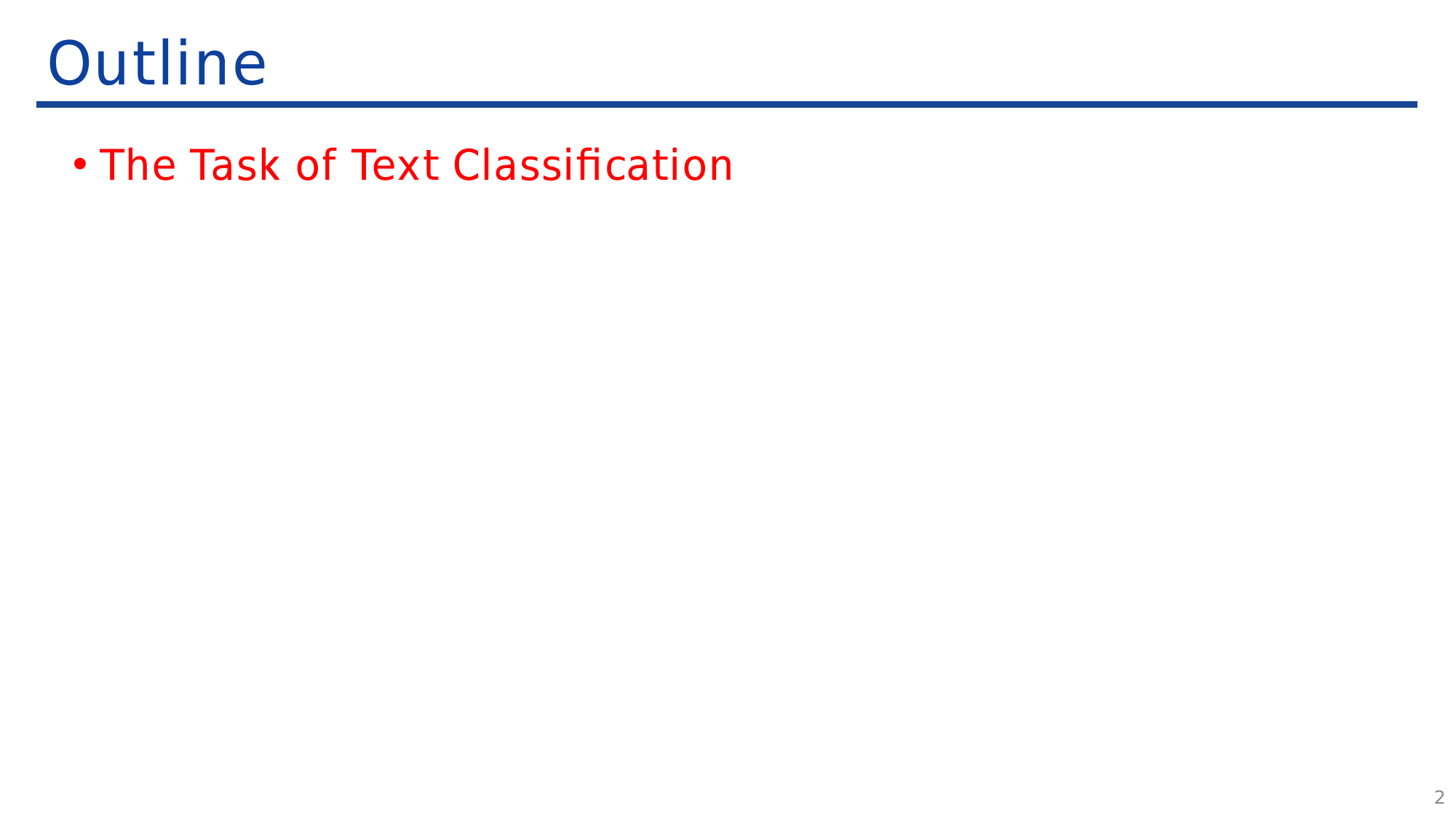

# Outline
The Task of Text Classification
2